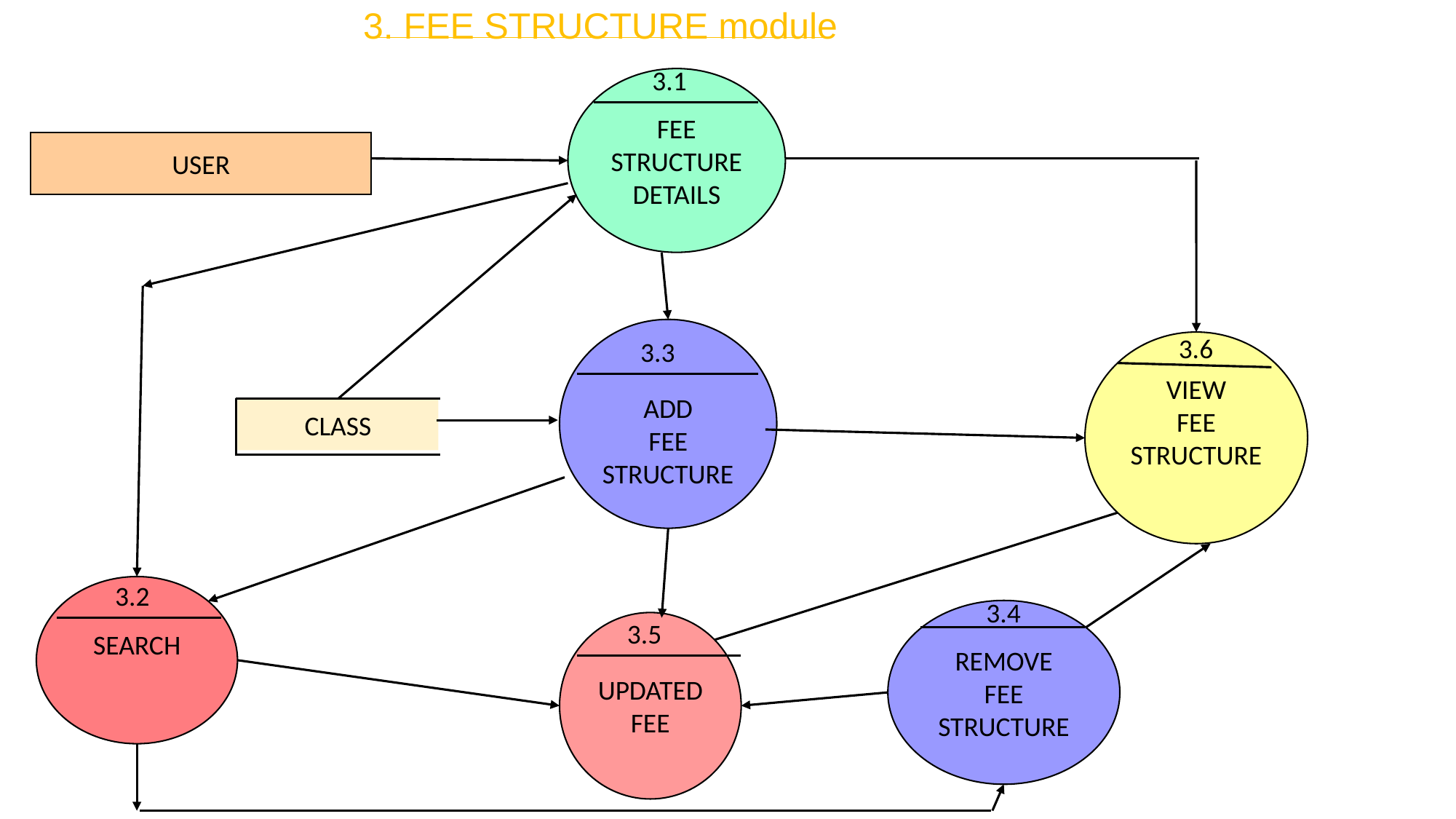

3. FEE STRUCTURE module
3.1

FEE
STRUCTURE
DETAILS

USER

ADD
FEE
STRUCTURE

3.6
3.3
VIEW
FEE
STRUCTURE

CLASS
3.2
SEARCH

3.4

REMOVE
FEE
STRUCTURE

3.5
UPDATED
FEE